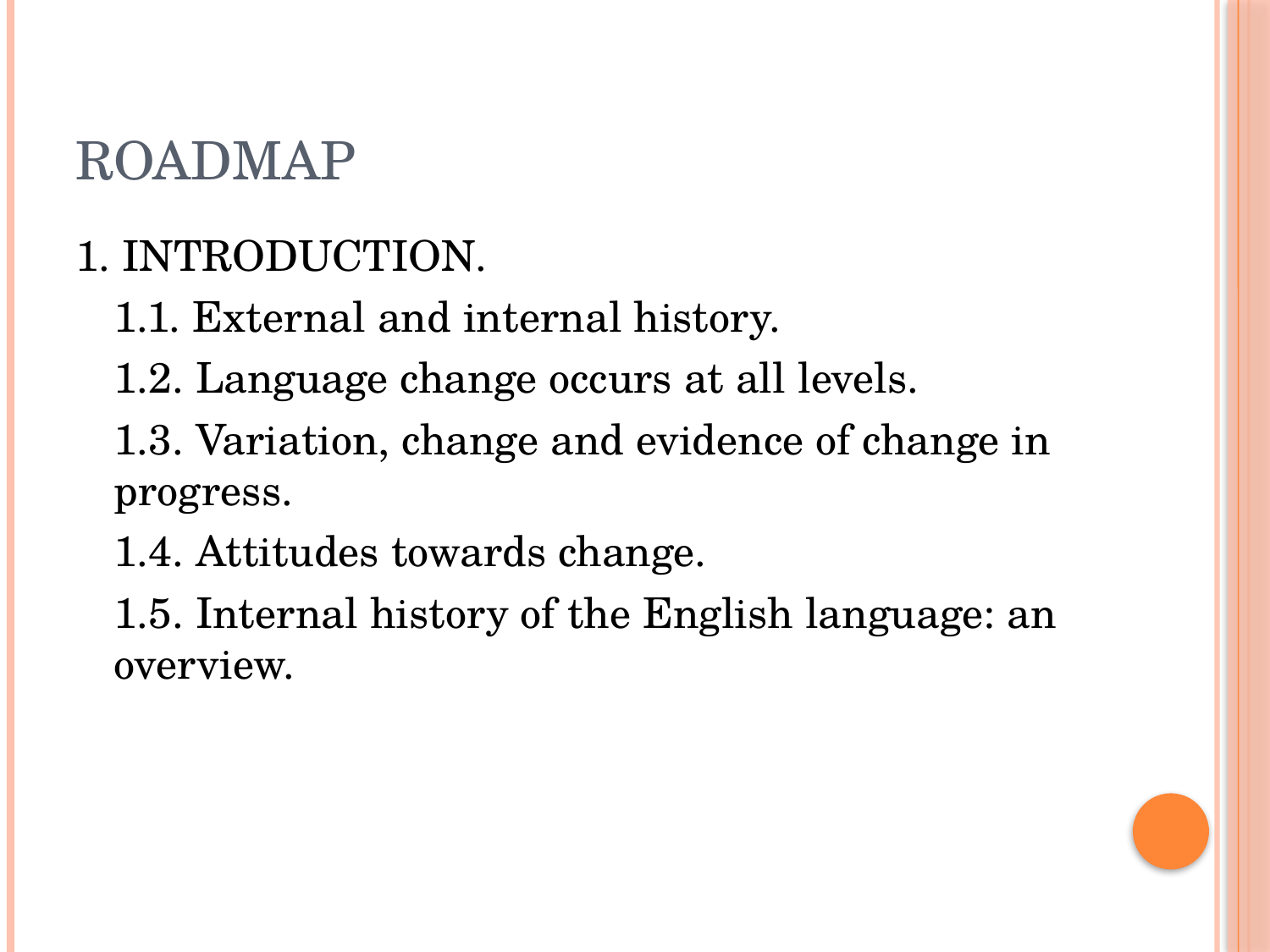

# Roadmap
1. Introduction.
	1.1. External and internal history.
	1.2. Language change occurs at all levels.
	1.3. Variation, change and evidence of change in progress.
	1.4. Attitudes towards change.
	1.5. Internal history of the English language: an overview.